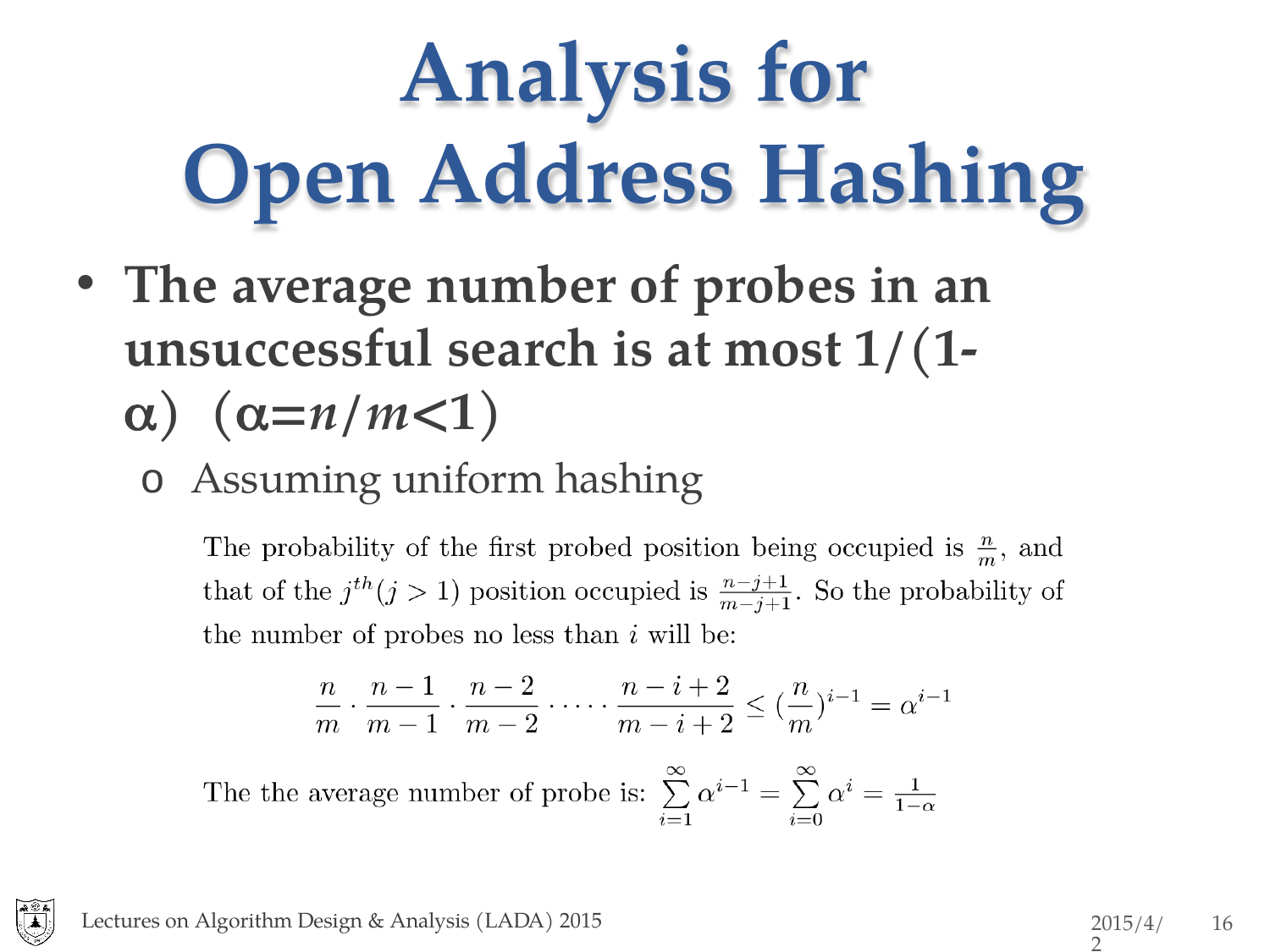

# Analysis for  Open Address Hashing

The average number of probes in an  unsuccessful search is at most 1/(1-α)  (α=n/m<1)
o Assuming uniform hashing

Lectures on Algorithm Design & Analysis (LADA) 2015
16
2015/4/2